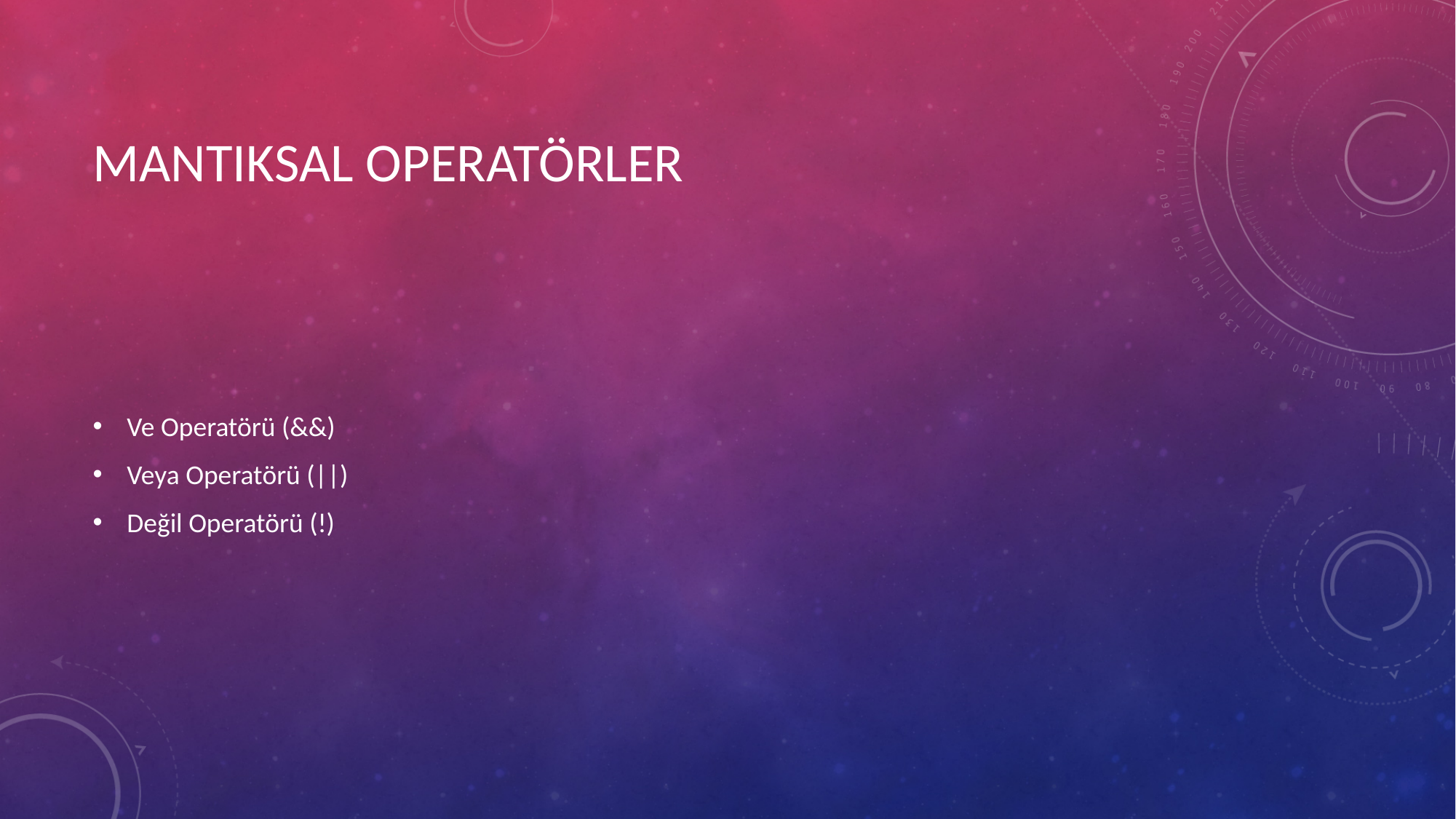

# Mantıksal Operatörler
Ve Operatörü (&&)
Veya Operatörü (||)
Değil Operatörü (!)